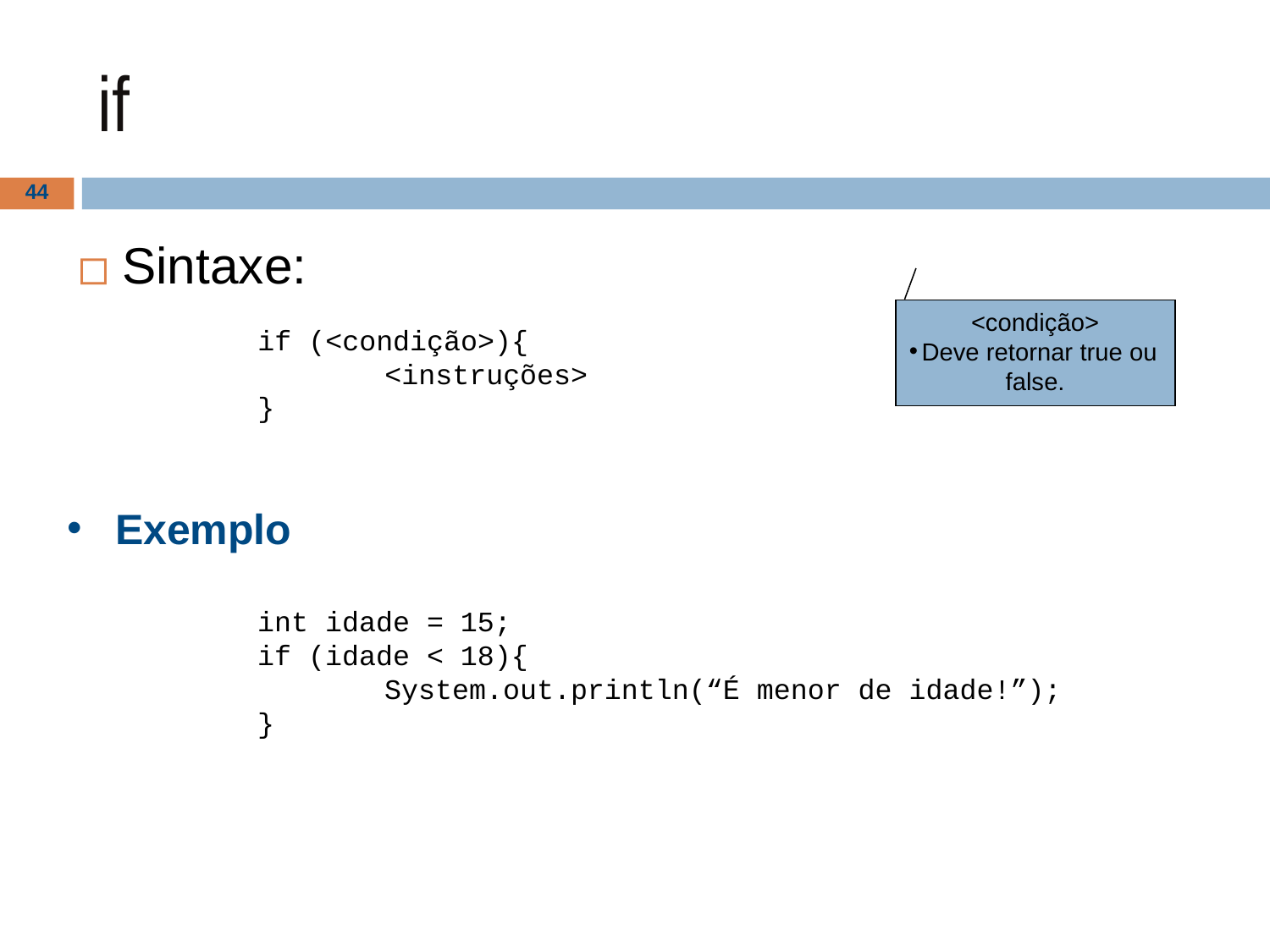

# if
44
Sintaxe:
<condição>
Deve retornar true ou false.
if (<condição>){
	<instruções>
}
Exemplo
int idade = 15;
if (idade < 18){
	System.out.println(“É menor de idade!”);
}